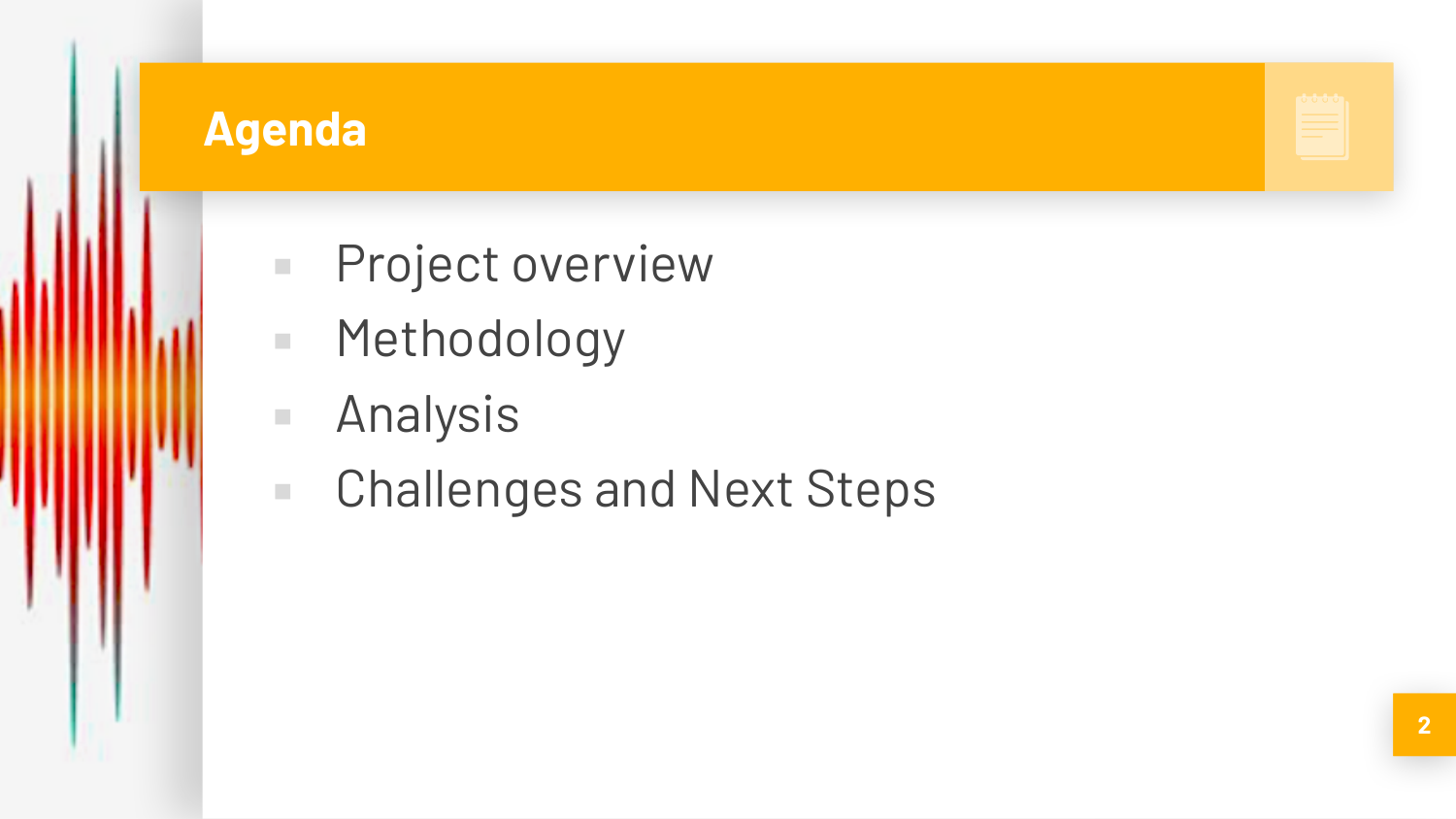

# Agenda

Project overview
Methodology
Analysis
Challenges and Next Steps

2